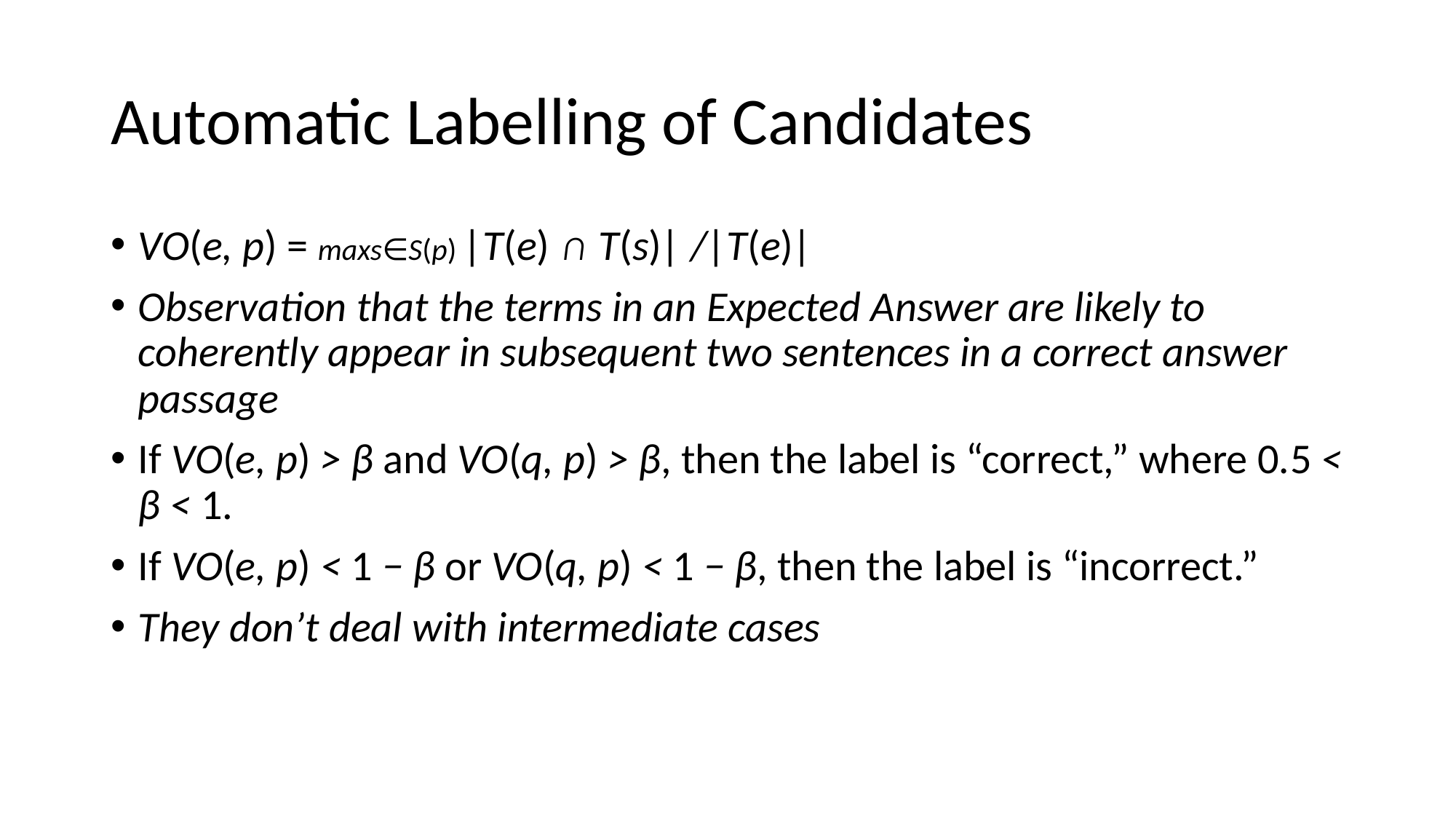

# Automatic Labelling of Candidates
VO(e, p) = maxs∈S(p) |T(e) ∩ T(s)| /|T(e)|
Observation that the terms in an Expected Answer are likely to coherently appear in subsequent two sentences in a correct answer passage
If VO(e, p) > β and VO(q, p) > β, then the label is “correct,” where 0.5 < β < 1.
If VO(e, p) < 1 − β or VO(q, p) < 1 − β, then the label is “incorrect.”
They don’t deal with intermediate cases